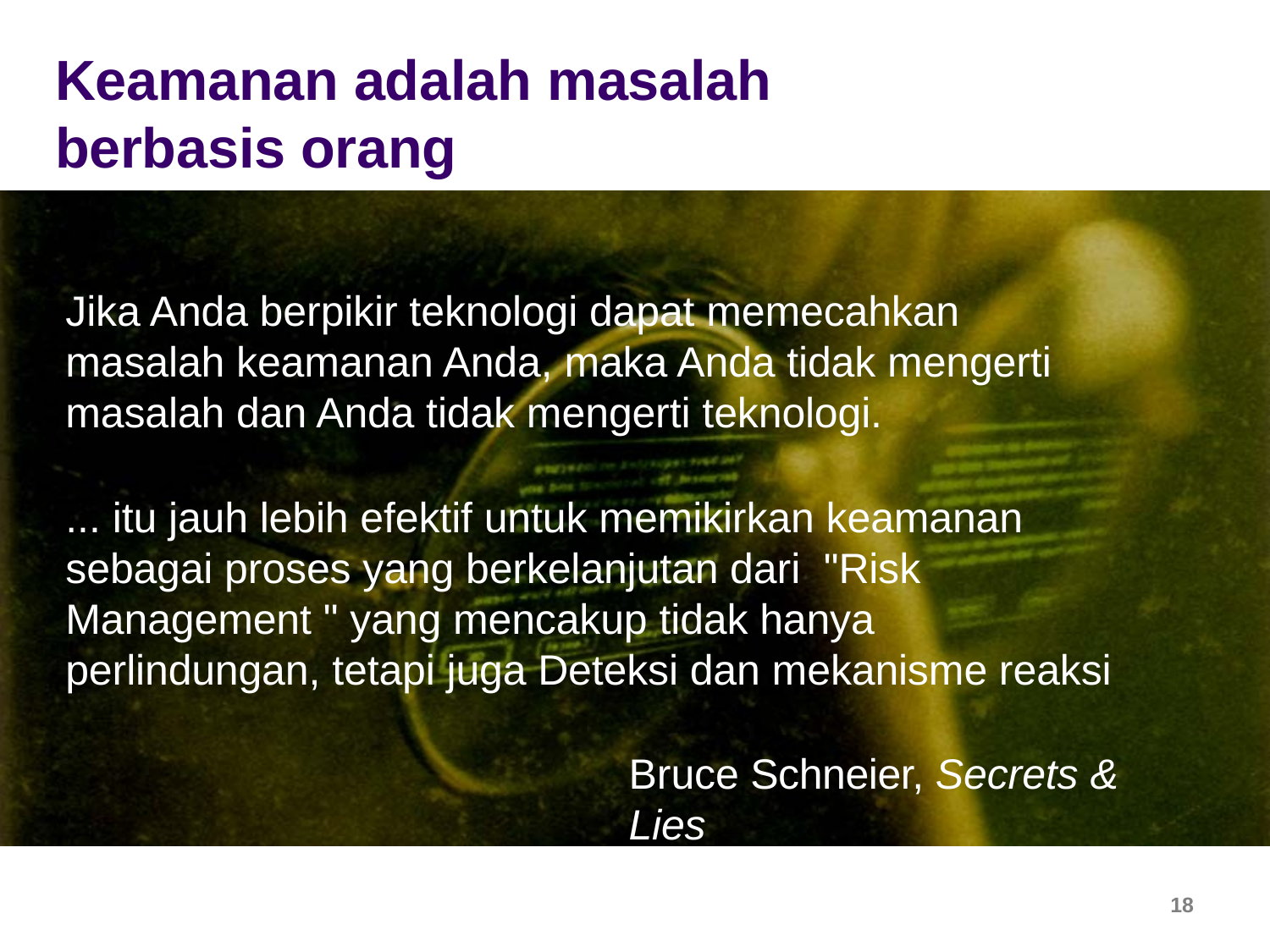

# Keamanan adalah masalah berbasis orang

Jika Anda berpikir teknologi dapat memecahkan masalah keamanan Anda, maka Anda tidak mengerti masalah dan Anda tidak mengerti teknologi.

... itu jauh lebih efektif untuk memikirkan keamanan sebagai proses yang berkelanjutan dari  "Risk Management " yang mencakup tidak hanya perlindungan, tetapi juga Deteksi dan mekanisme reaksi

Bruce Schneier, Secrets & Lies
ISBN 0-471-25311-1
18